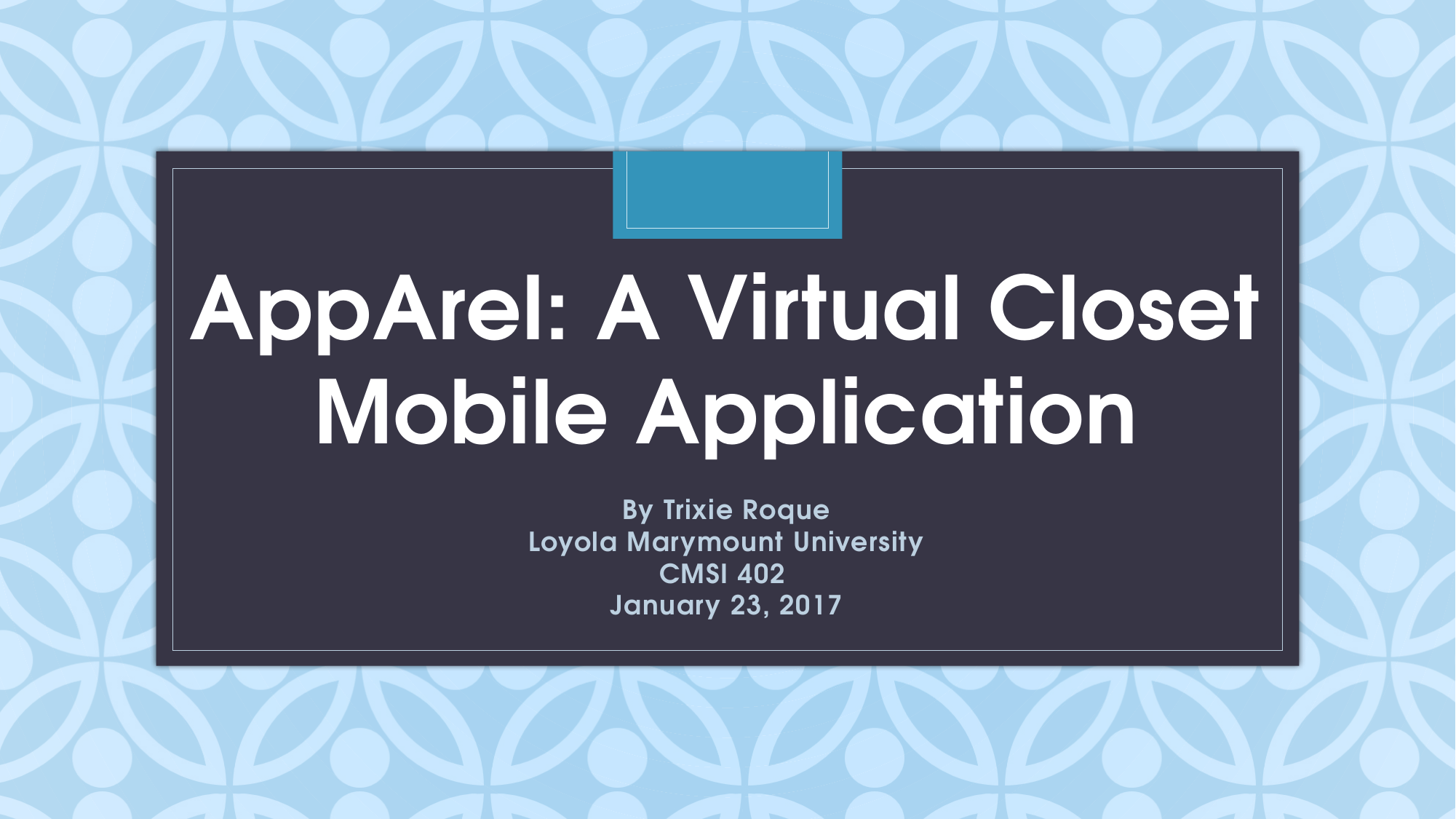

AppArel: A Virtual Closet Mobile Application

By Trixie Roque
Loyola Marymount University
CMSI 402
January 23, 2017